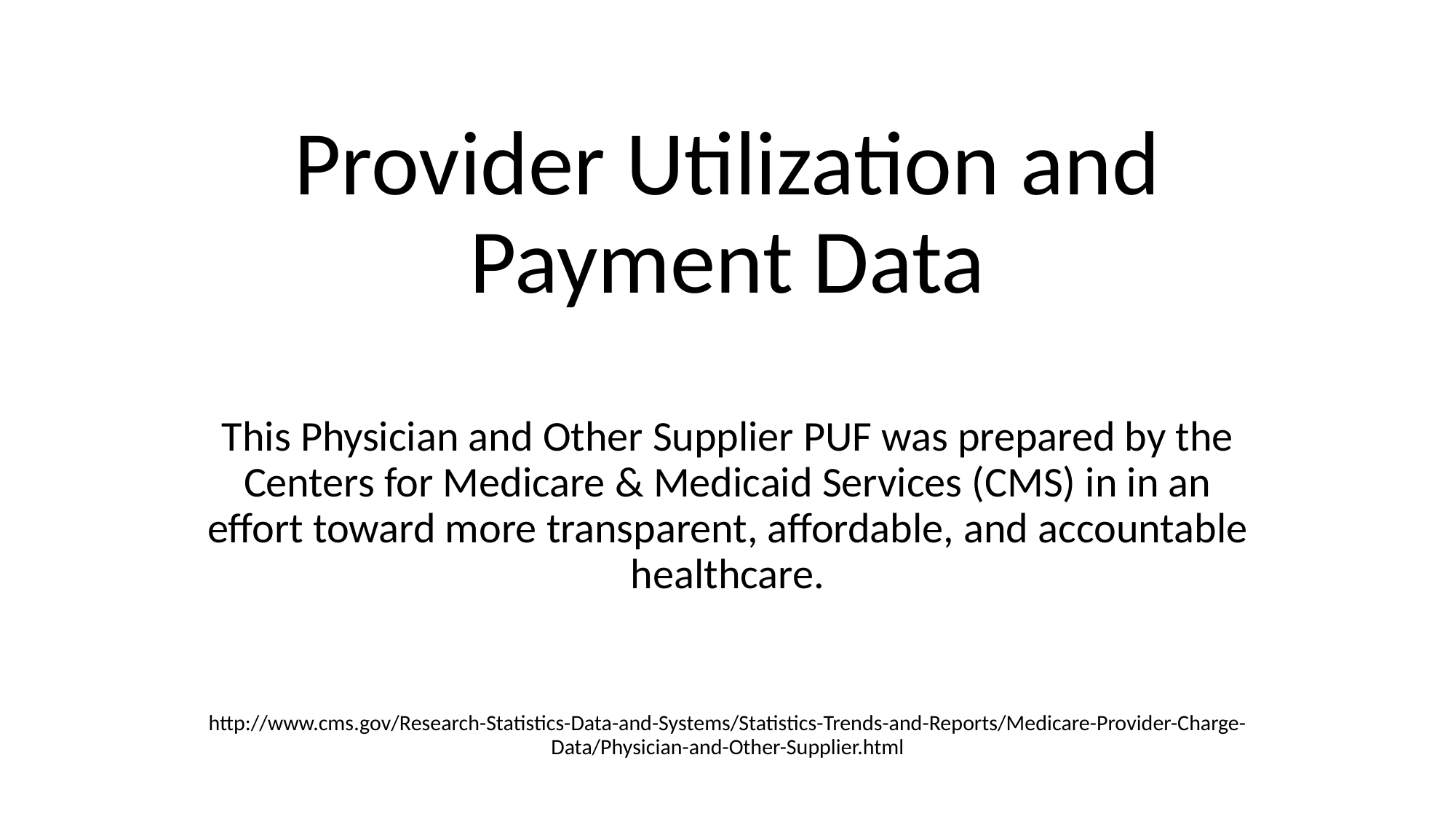

# Provider Utilization and Payment Data

This Physician and Other Supplier PUF was prepared by the Centers for Medicare & Medicaid Services (CMS) in in an effort toward more transparent, affordable, and accountable healthcare.

http://www.cms.gov/Research-Statistics-Data-and-Systems/Statistics-Trends-and-Reports/Medicare-Provider-Charge-Data/Physician-and-Other-Supplier.html